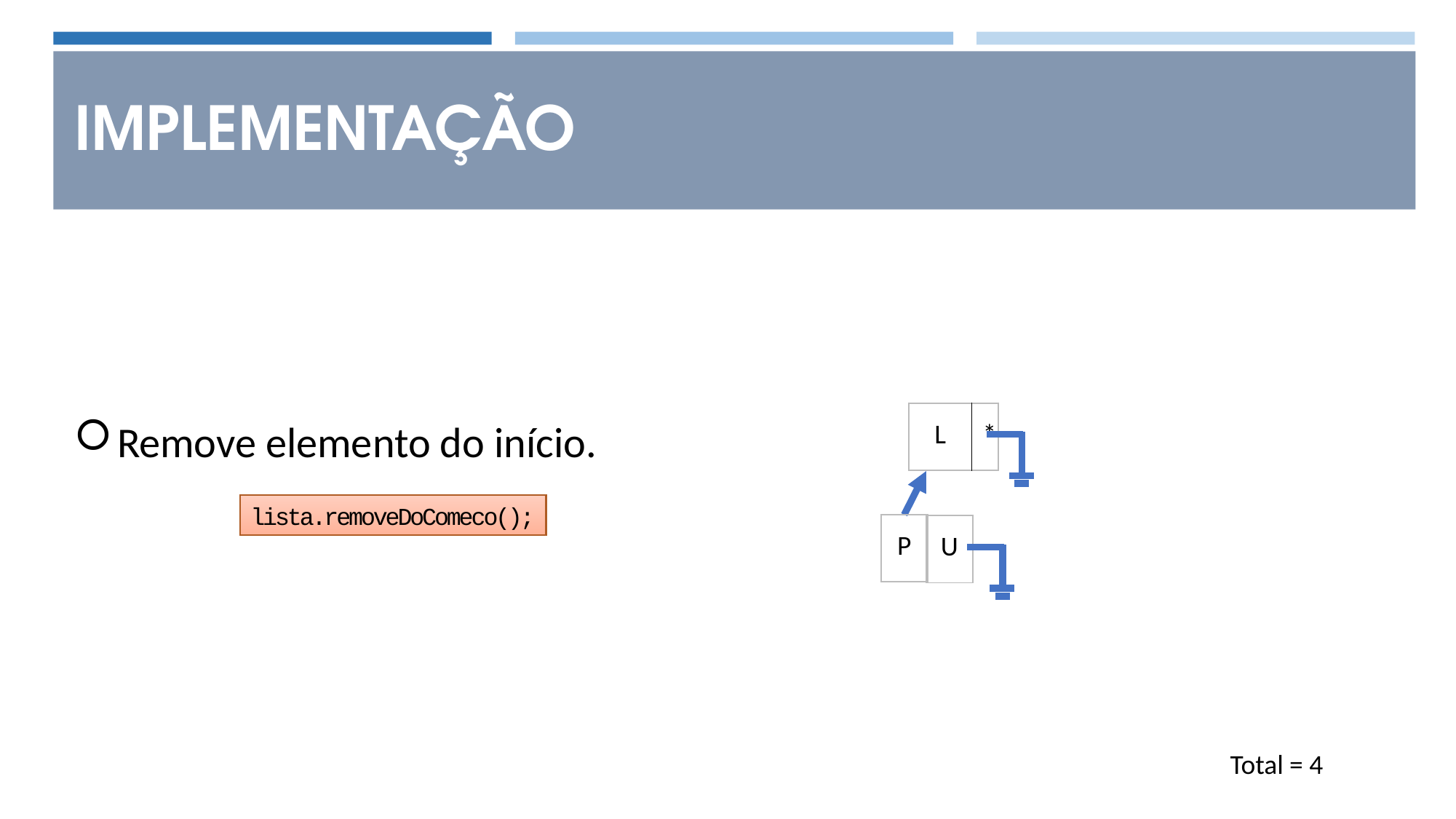

# IMPLEMENTAÇÃO

Remove elemento do início.

| L | \* |
| --- | --- |
lista.removeDoComeco();
| P |
| --- |
| U |
| --- |
Total = 4